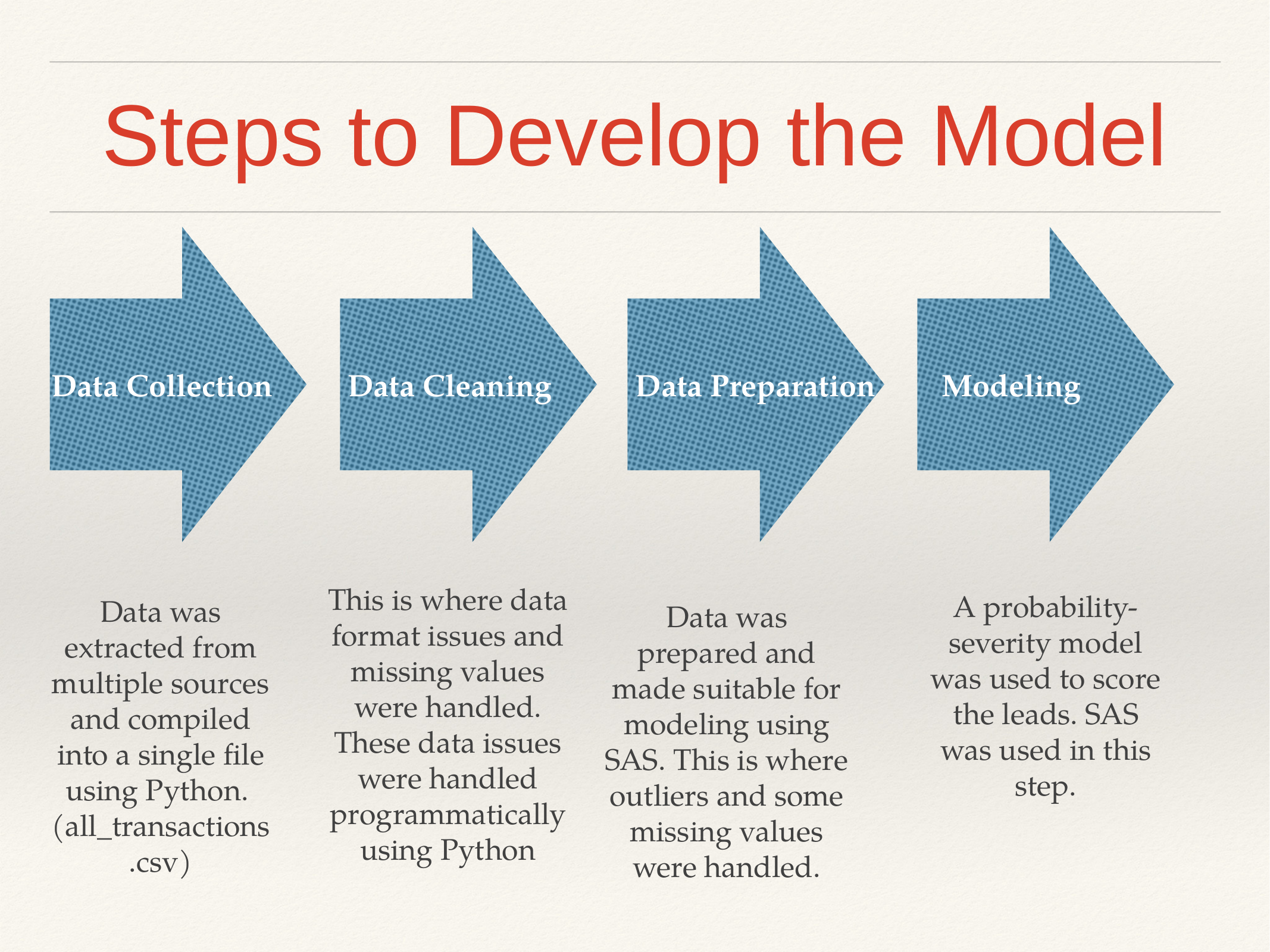

# Steps to Develop the Model

Data Collection
Data Cleaning
Data Preparation
Modeling
Data was prepared and made suitable for modeling using SAS. This is where outliers and some missing values were handled.
This is where data format issues and missing values were handled. These data issues were handled programmatically using Python
A probability-severity model was used to score the leads. SAS was used in this step.
Data was extracted from multiple sources and compiled into a single file using Python.
(all_transactions.csv)